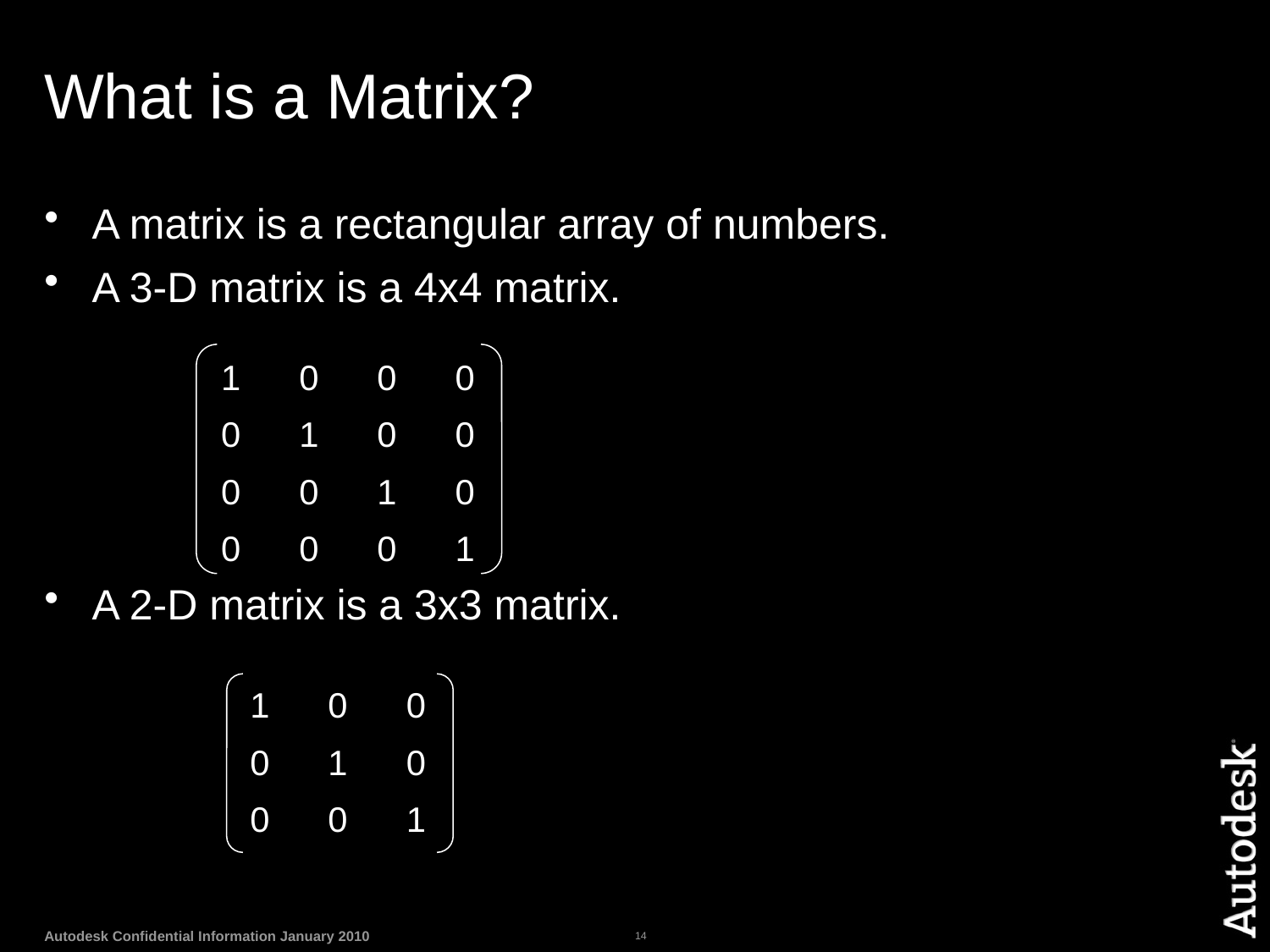

# What is a Matrix?
A matrix is a rectangular array of numbers.
A 3-D matrix is a 4x4 matrix.

A 2-D matrix is a 3x3 matrix.

 1      0      0      0
 0      1      0      0
 0      0      1      0
 0      0      0      1
 1      0      0
 0      1      0
 0      0      1